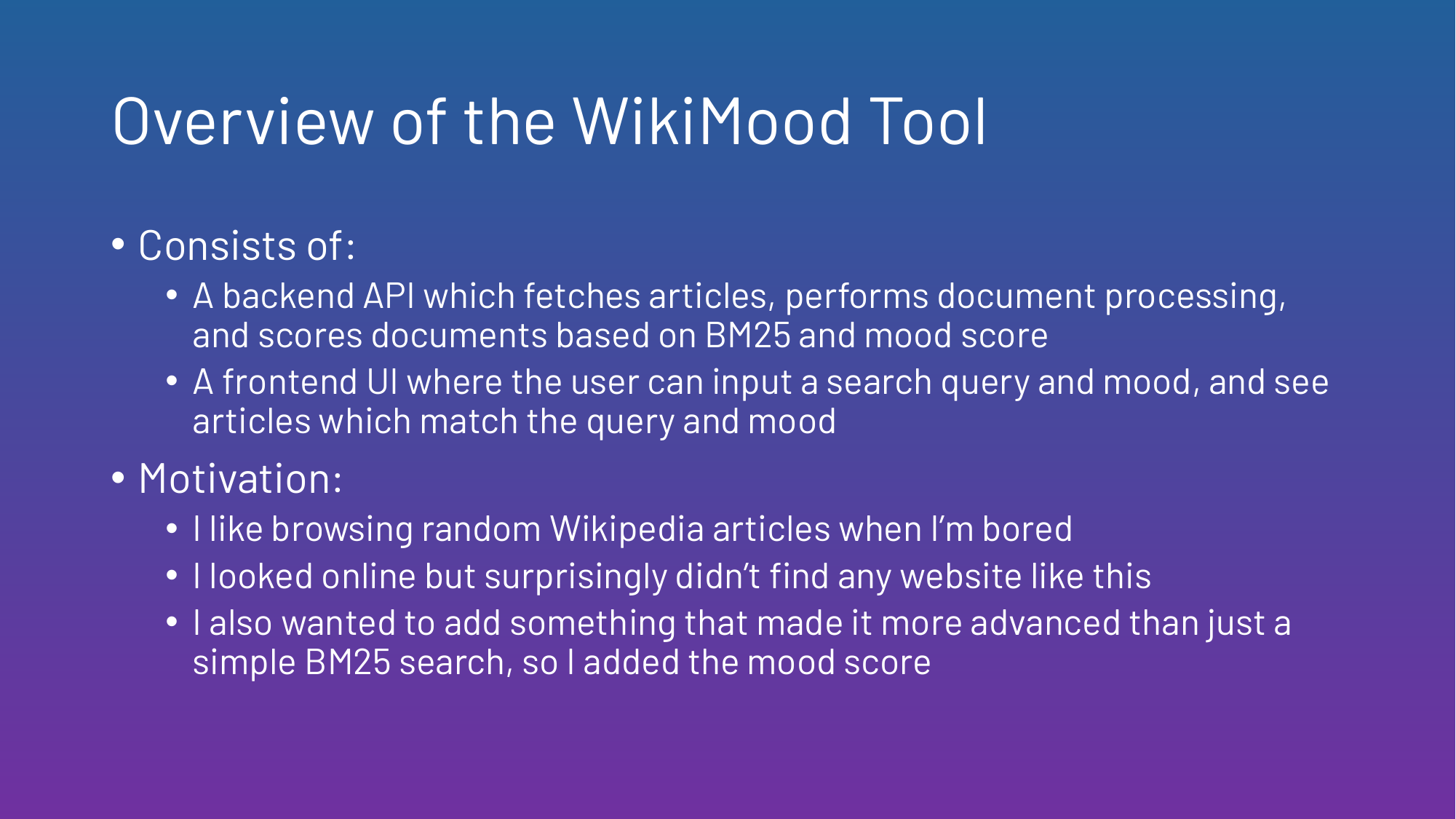

# Overview of the WikiMood Tool
Consists of:
A backend API which fetches articles, performs document processing, and scores documents based on BM25 and mood score
A frontend UI where the user can input a search query and mood, and see articles which match the query and mood
Motivation:
I like browsing random Wikipedia articles when I’m bored
I looked online but surprisingly didn’t find any website like this
I also wanted to add something that made it more advanced than just a simple BM25 search, so I added the mood score